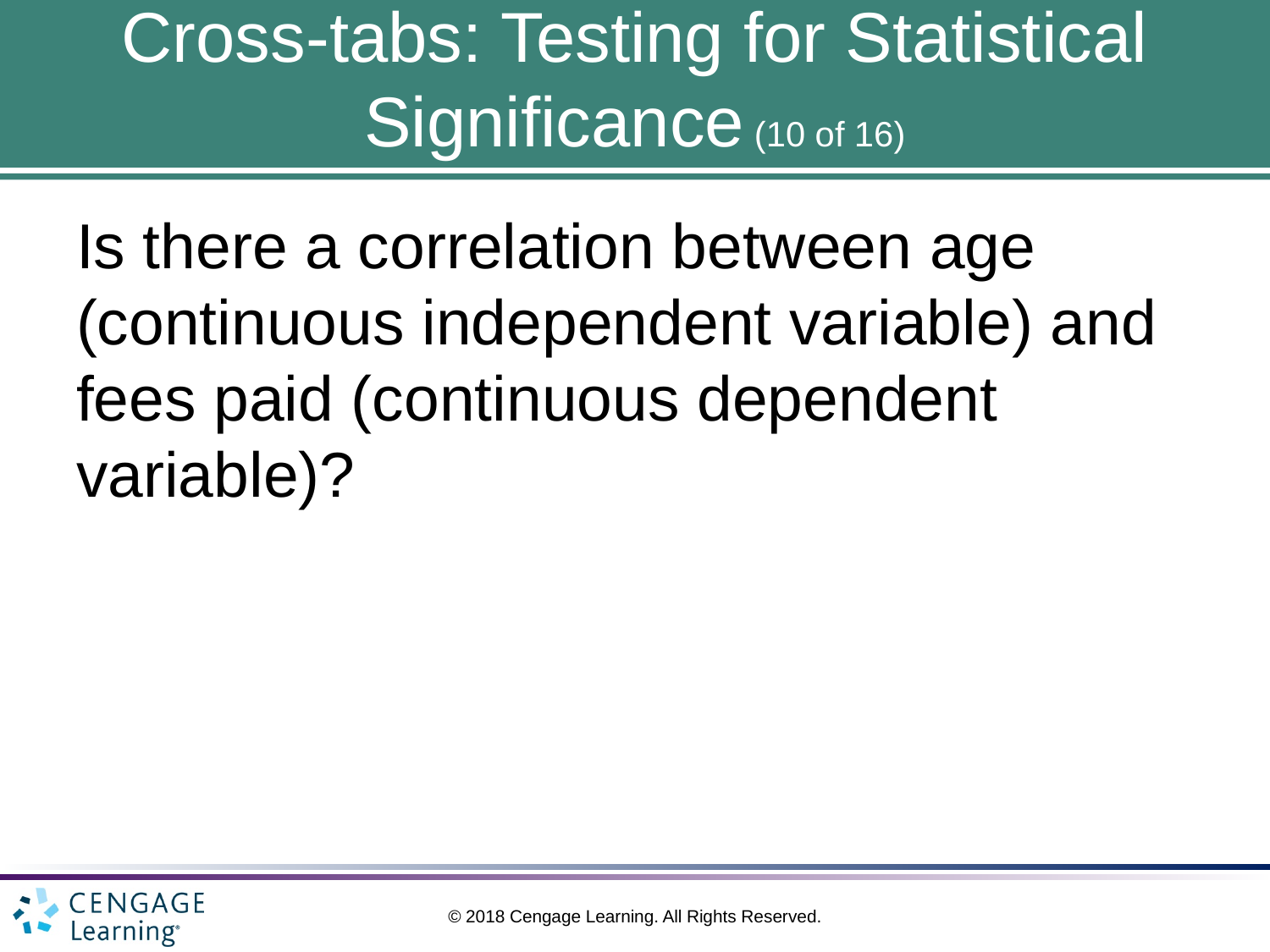

# Cross-tabs: Testing for Statistical Significance (10 of 16)
Is there a correlation between age (continuous independent variable) and fees paid (continuous dependent variable)?